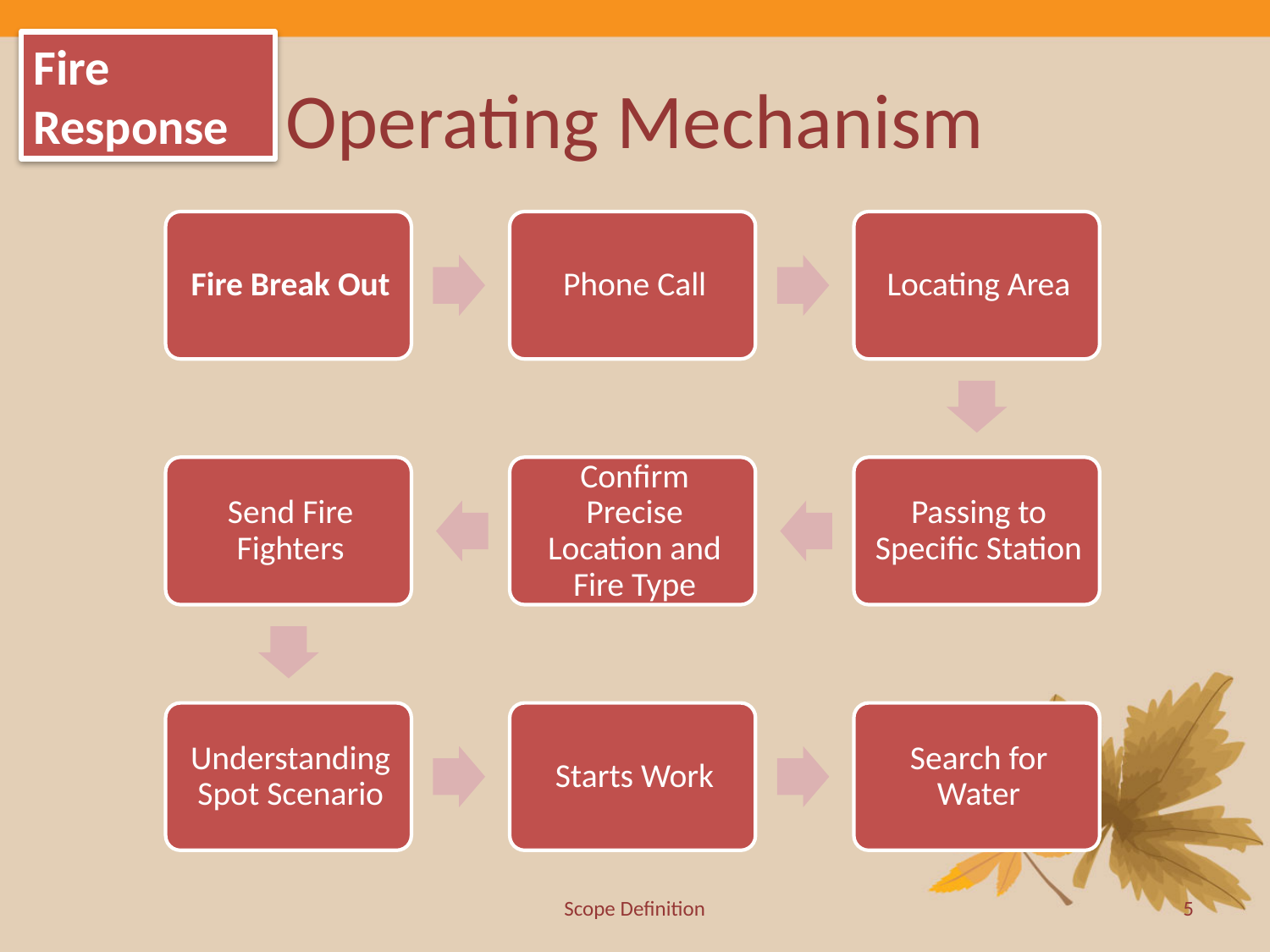

Fire Response
# Operating Mechanism
Fire Break Out

Phone Call

Locating Area

Passing to Specific Station

Confirm Precise Location and Fire Type

Send Fire Fighters

Understanding Spot Scenario

Starts Work

Search for Water
Scope Definition
5